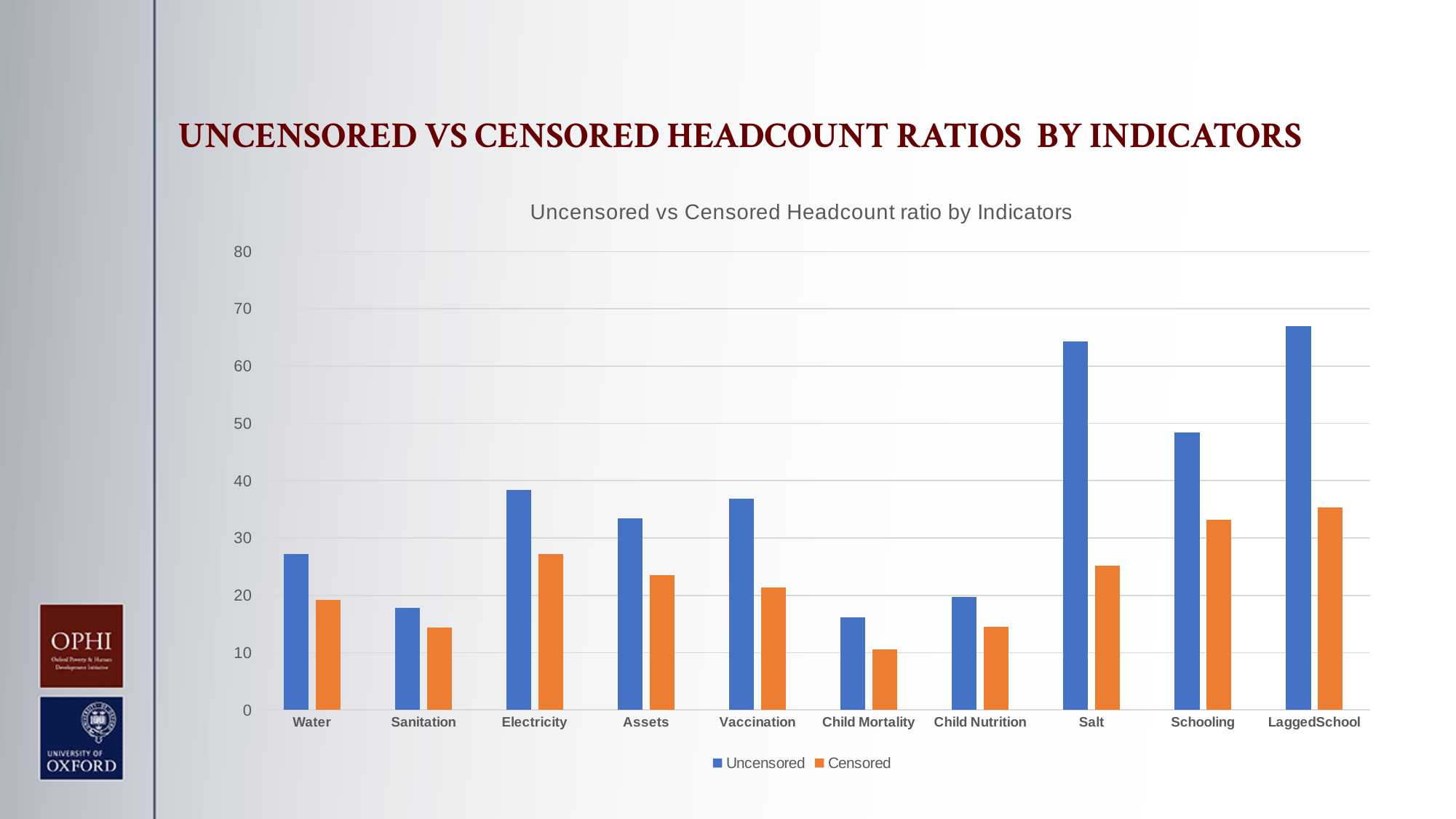

UNCENSORED VS CENSORED HEADCOUNT RATIOS  BY INDICATORS

### Chart: Uncensored vs Censored Headcount ratio by Indicators

| Category | Uncensored | Censored |
|---|---|---|
| Water | 27.18983 | 19.21753 |
| Sanitation | 17.78426 | 14.3998 |
| Electricity | 38.40875 | 27.26667 |
| Assets | 33.47749 | 23.52317 |
| Vaccination | 36.7944 | 21.30586 |
| Child Mortality | 16.16918 | 10.61849 |
| Child Nutrition | 19.65523 | 14.45001 |
| Salt | 64.26606 | 25.22583 |
| Schooling | 48.43197 | 33.1293 |
| LaggedSchool | 66.97489 | 35.32698 |